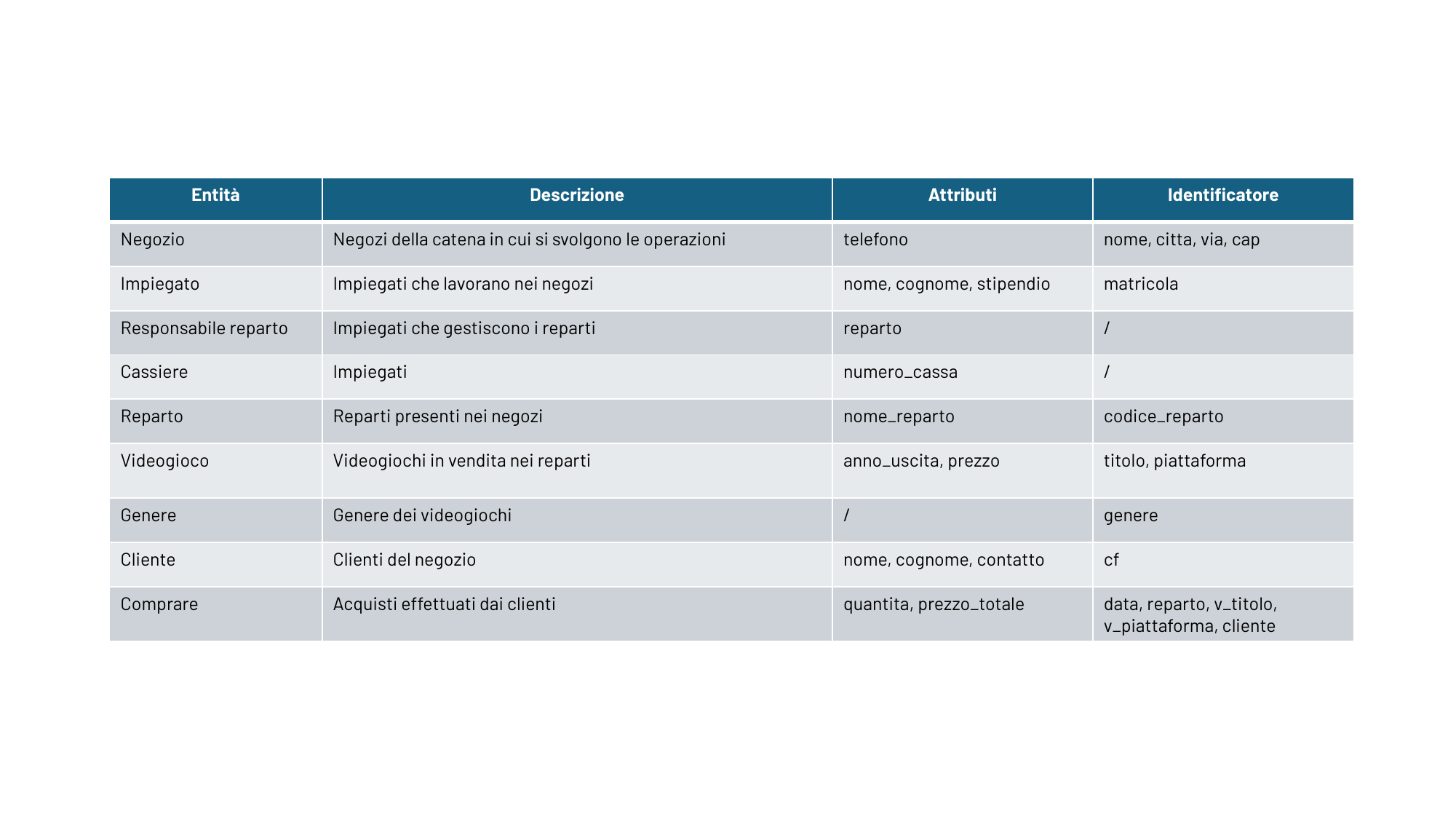

| Entità | Descrizione | Attributi | Identificatore |
| --- | --- | --- | --- |
| Negozio | Negozi della catena in cui si svolgono le operazioni | telefono | nome, citta, via, cap |
| Impiegato | Impiegati che lavorano nei negozi | nome, cognome, stipendio | matricola |
| Responsabile reparto | Impiegati che gestiscono i reparti | reparto | / |
| Cassiere | Impiegati | numero\_cassa | / |
| Reparto | Reparti presenti nei negozi | nome\_reparto | codice\_reparto |
| Videogioco | Videogiochi in vendita nei reparti | anno\_uscita, prezzo | titolo, piattaforma |
| Genere | Genere dei videogiochi | / | genere |
| Cliente | Clienti del negozio | nome, cognome, contatto | cf |
| Comprare | Acquisti effettuati dai clienti | quantita, prezzo\_totale | data, reparto, v\_titolo, v\_piattaforma, cliente |